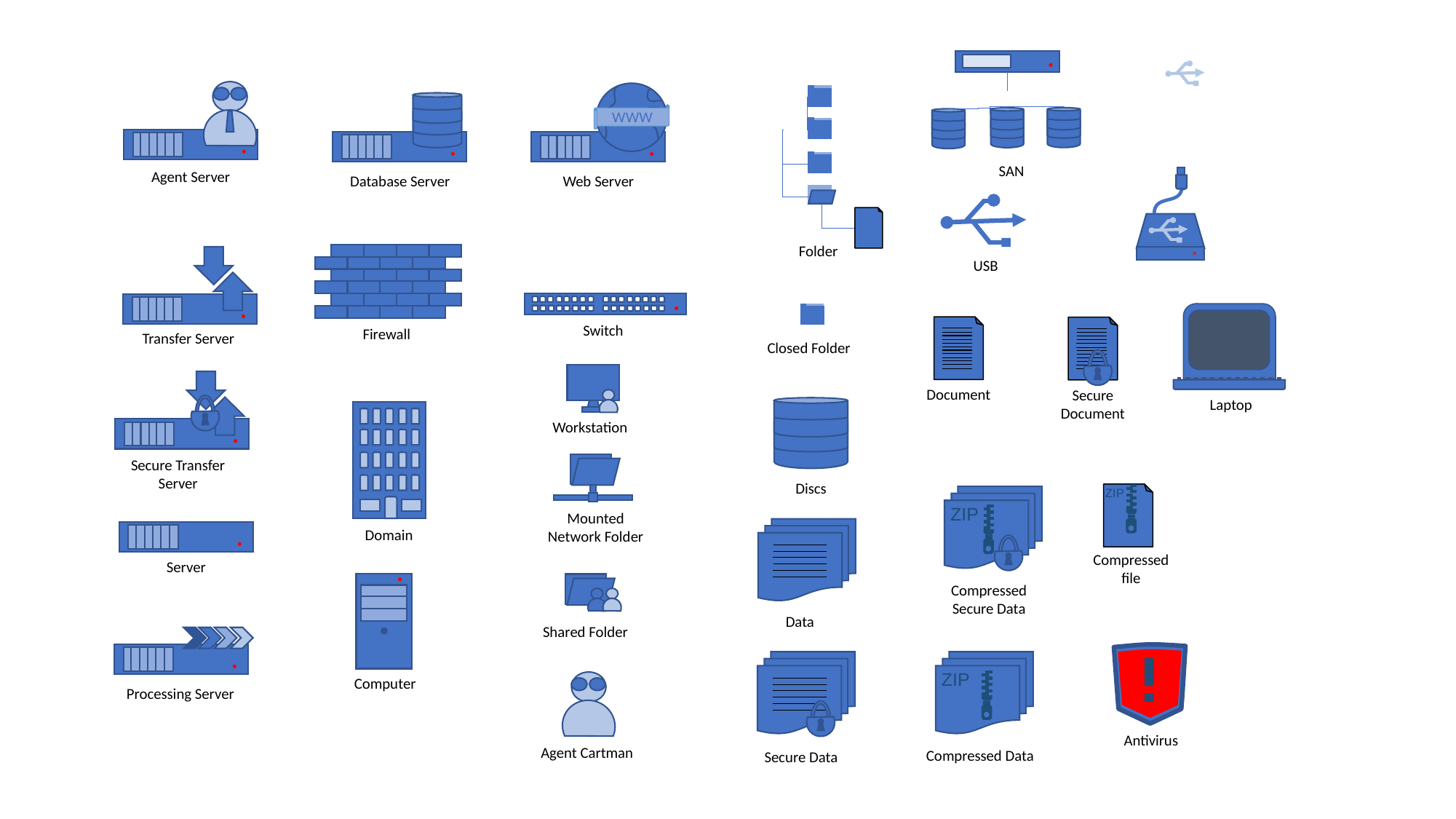

SAN

Agent Server

WWW

Web Server

Database Server

USB

Folder

Firewall

Switch

Laptop

Closed Folder

Document

Secure Document
Transfer Server

Workstation

Secure Transfer Server

Discs

Domain

Mounted Network Folder

ZIP

Compressed file

ZIP

Compressed Secure Data

Data

Server

Computer

Shared Folder

Processing Server

Antivirus

ZIP

Agent Cartman

Compressed Data
Secure Data